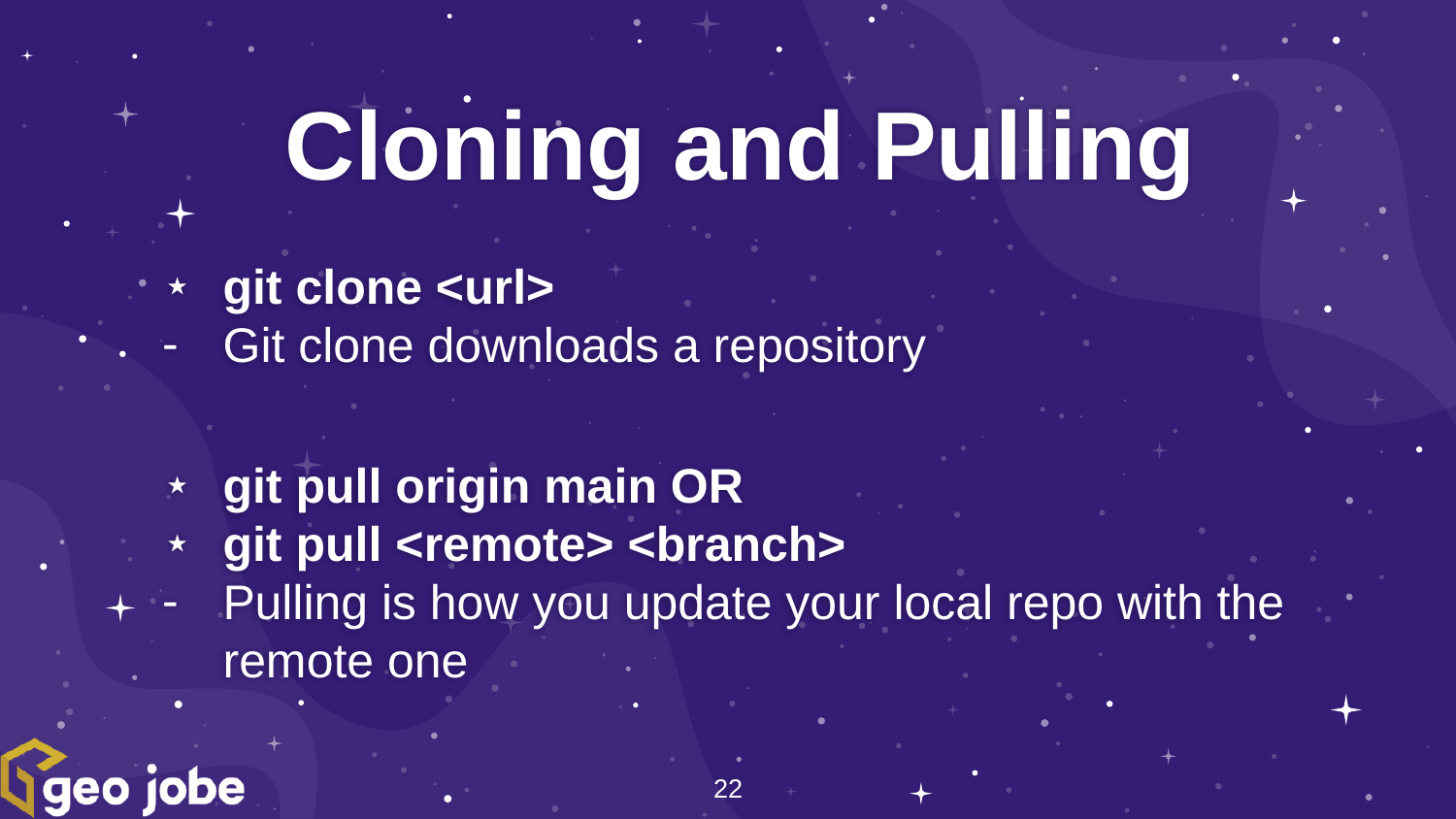

Cloning and Pulling
git clone <url>
Git clone downloads a repository

git pull origin main OR
git pull <remote> <branch>
Pulling is how you update your local repo with the remote one

22